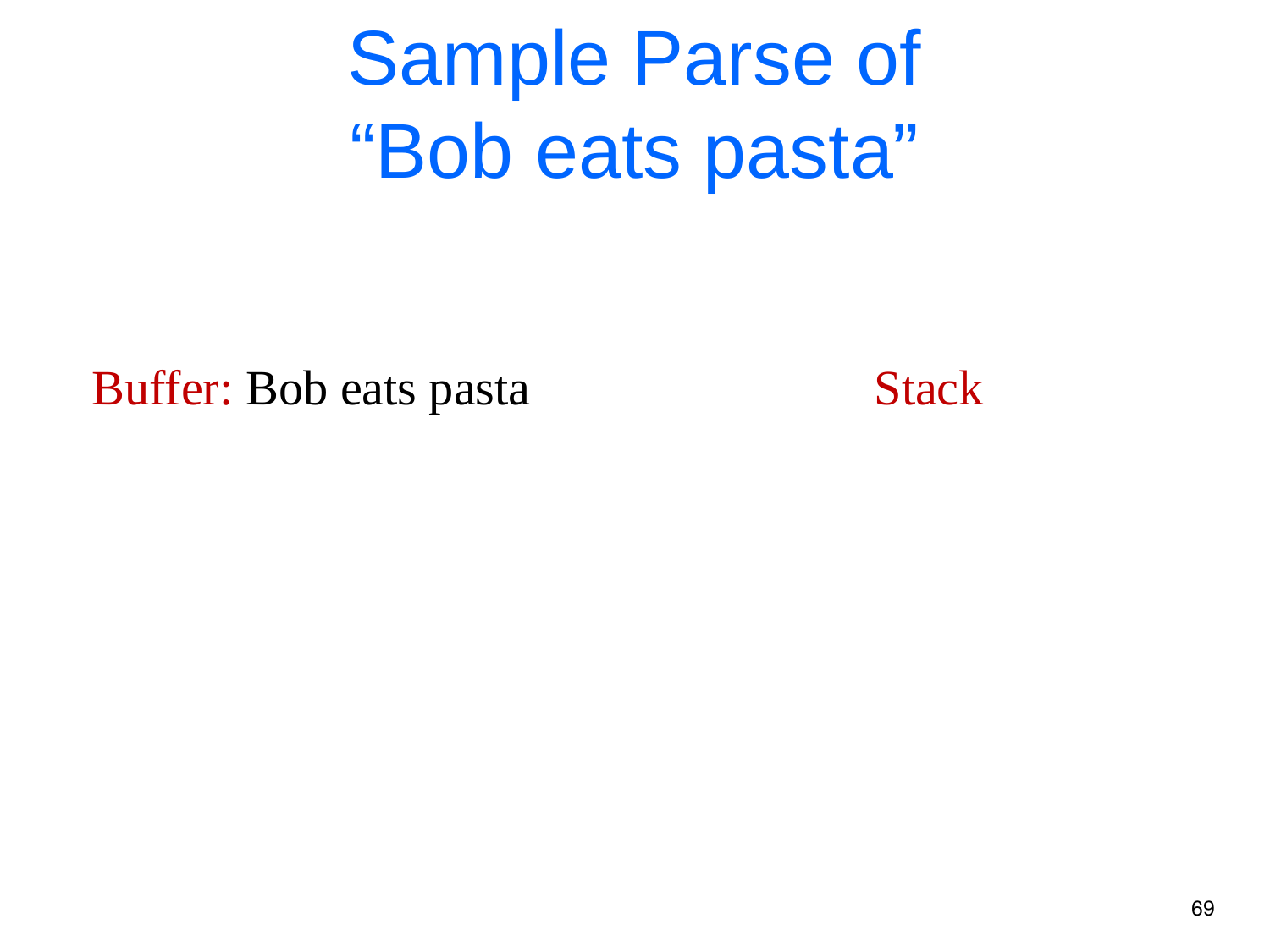

# Sample Parse of “Bob eats pasta”
Buffer: Bob eats pasta
Stack
69